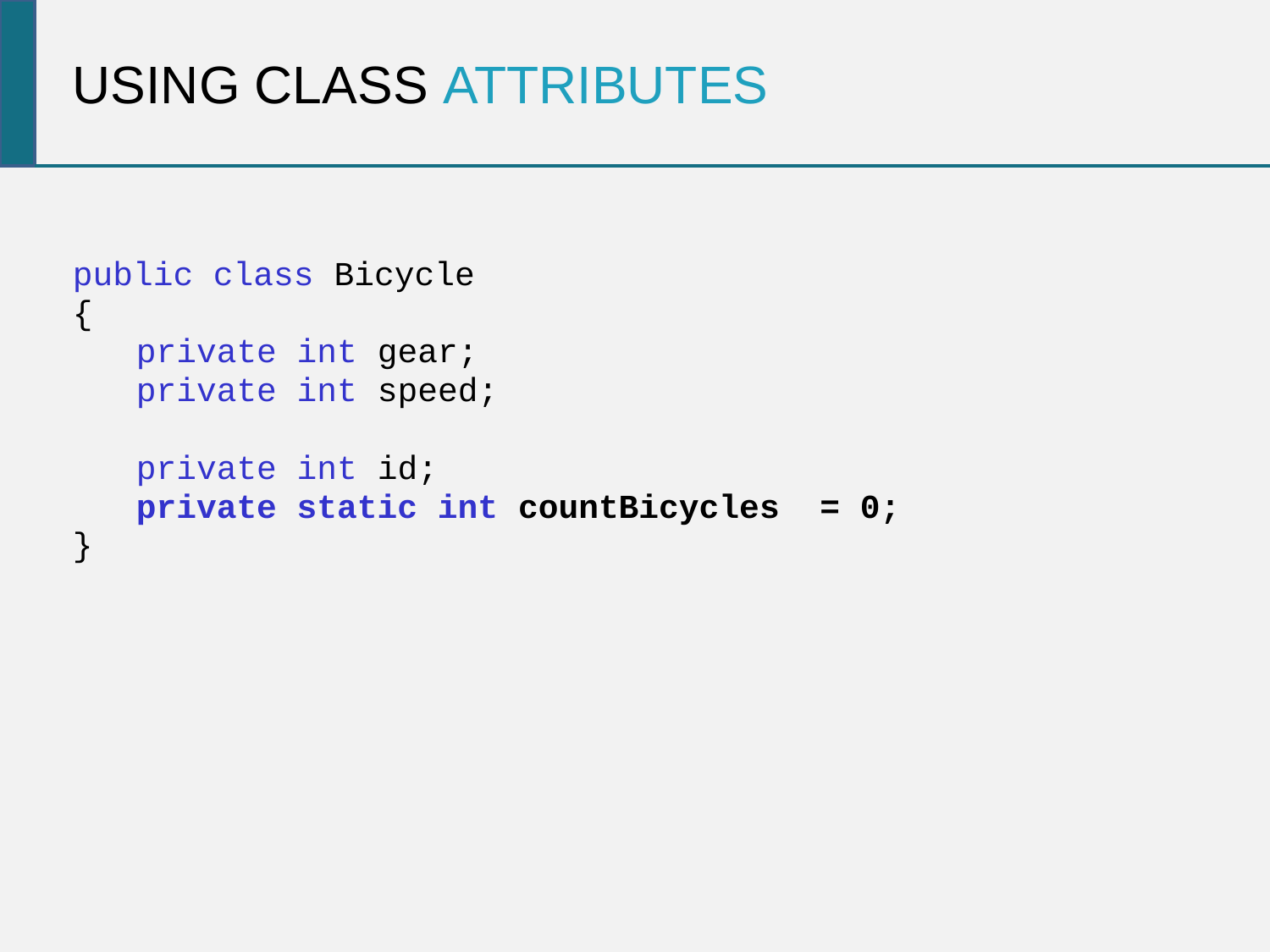

Using class attributes

public class Bicycle
{
private int gear;
private int speed;

private int id;
private static int countBicycles  = 0;
}